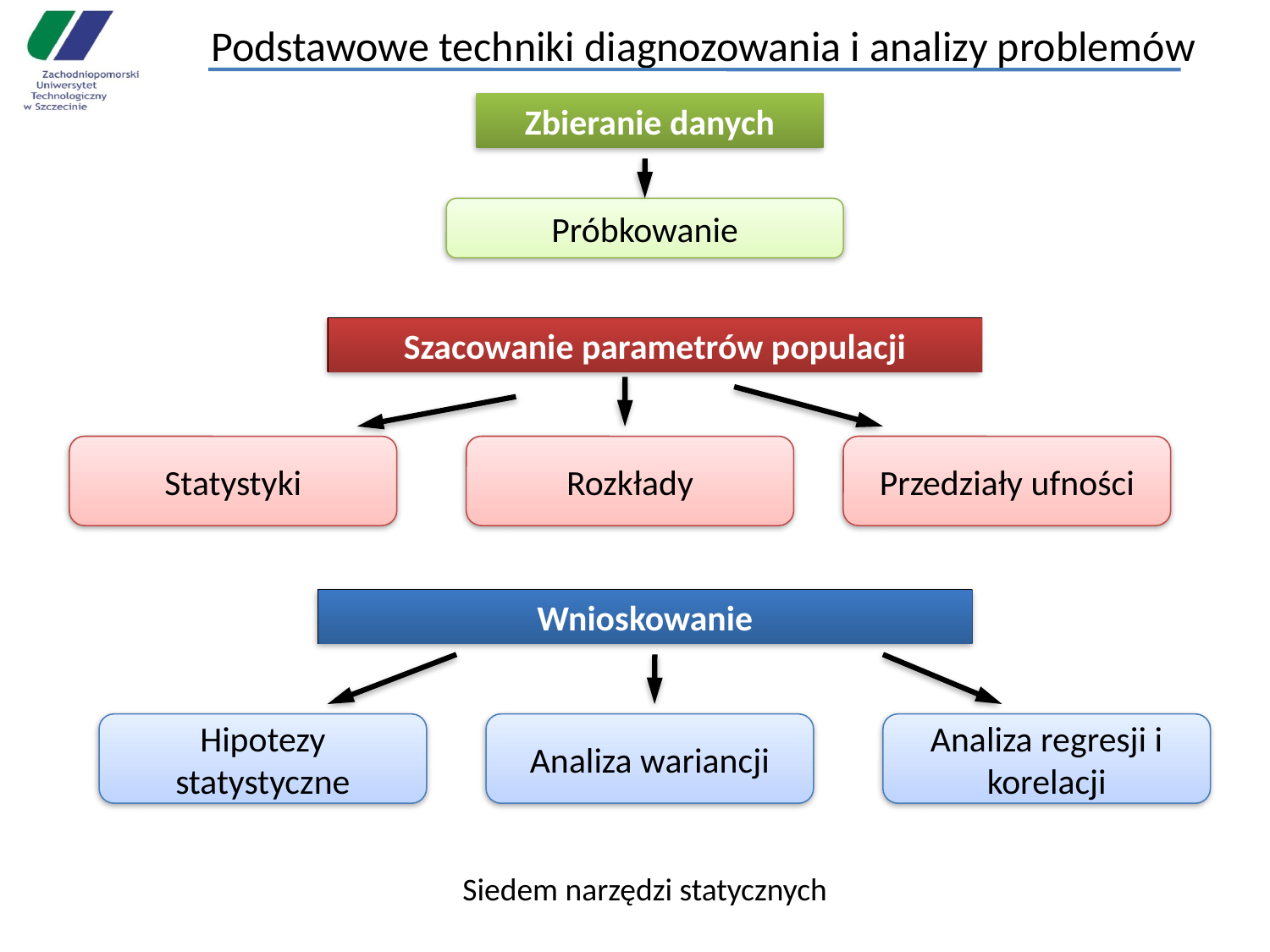

# Podstawowe techniki diagnozowania i analizy problemów
Zbieranie danych
Próbkowanie
Szacowanie parametrów populacji
Statystyki
Rozkłady
Przedziały ufności
Wnioskowanie
Hipotezy statystyczne
Analiza wariancji
Analiza regresji i korelacji
Siedem narzędzi statycznych